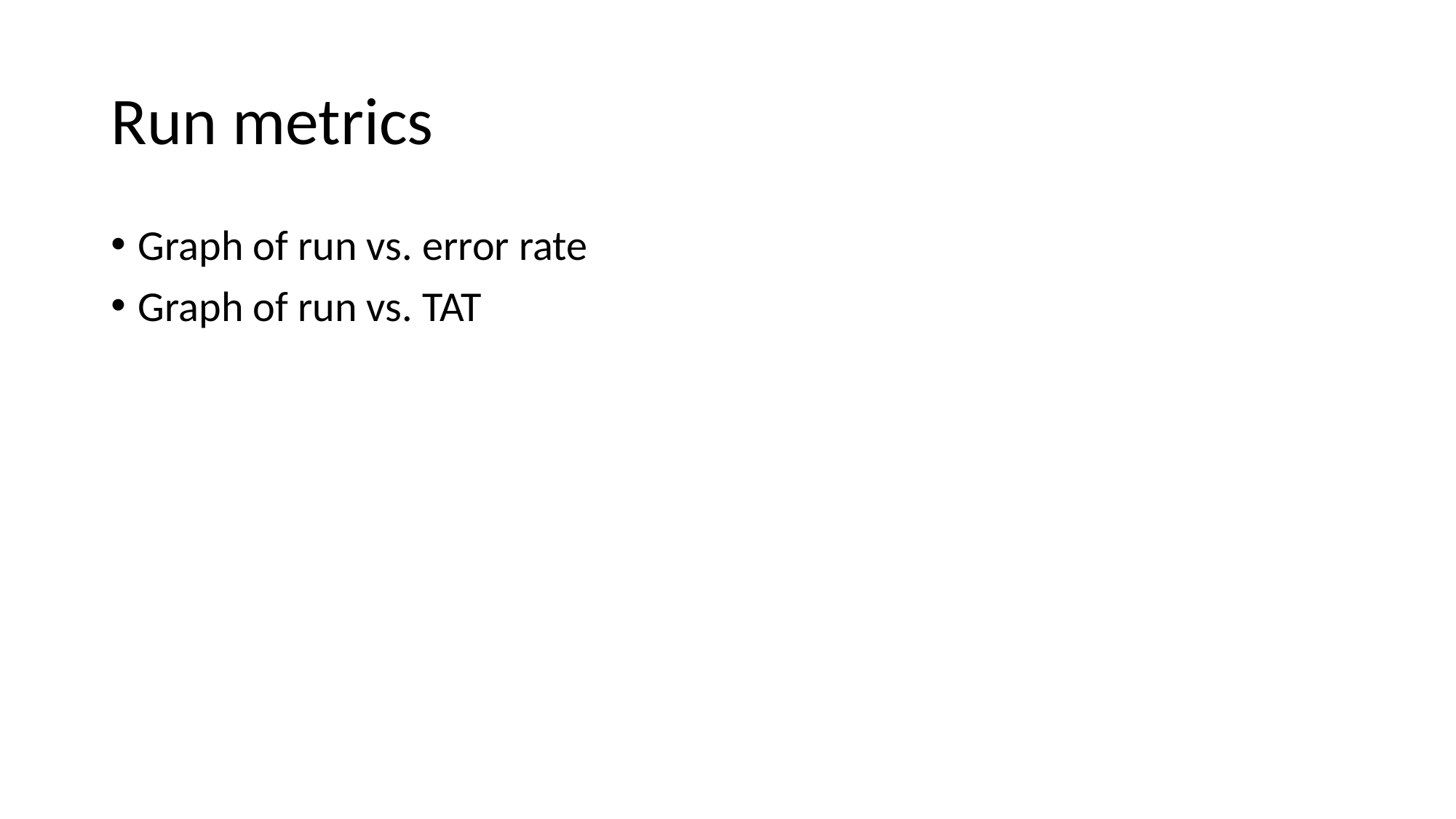

# Run metrics
Graph of run vs. error rate
Graph of run vs. TAT